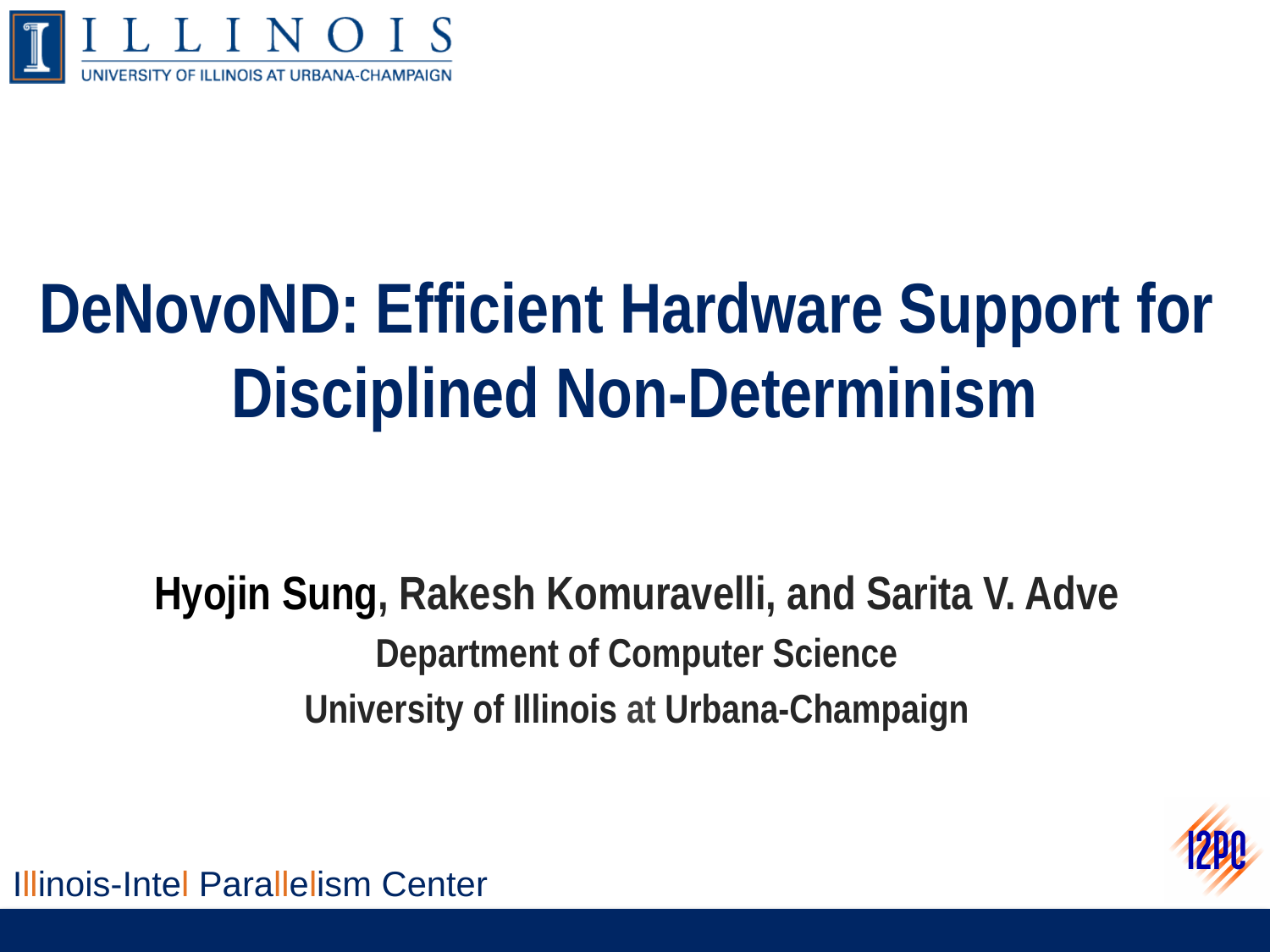

# DeNovoND: Efficient Hardware Support for Disciplined Non-Determinism
Hyojin Sung, Rakesh Komuravelli, and Sarita V. Adve
Department of Computer Science
University of Illinois at Urbana-Champaign